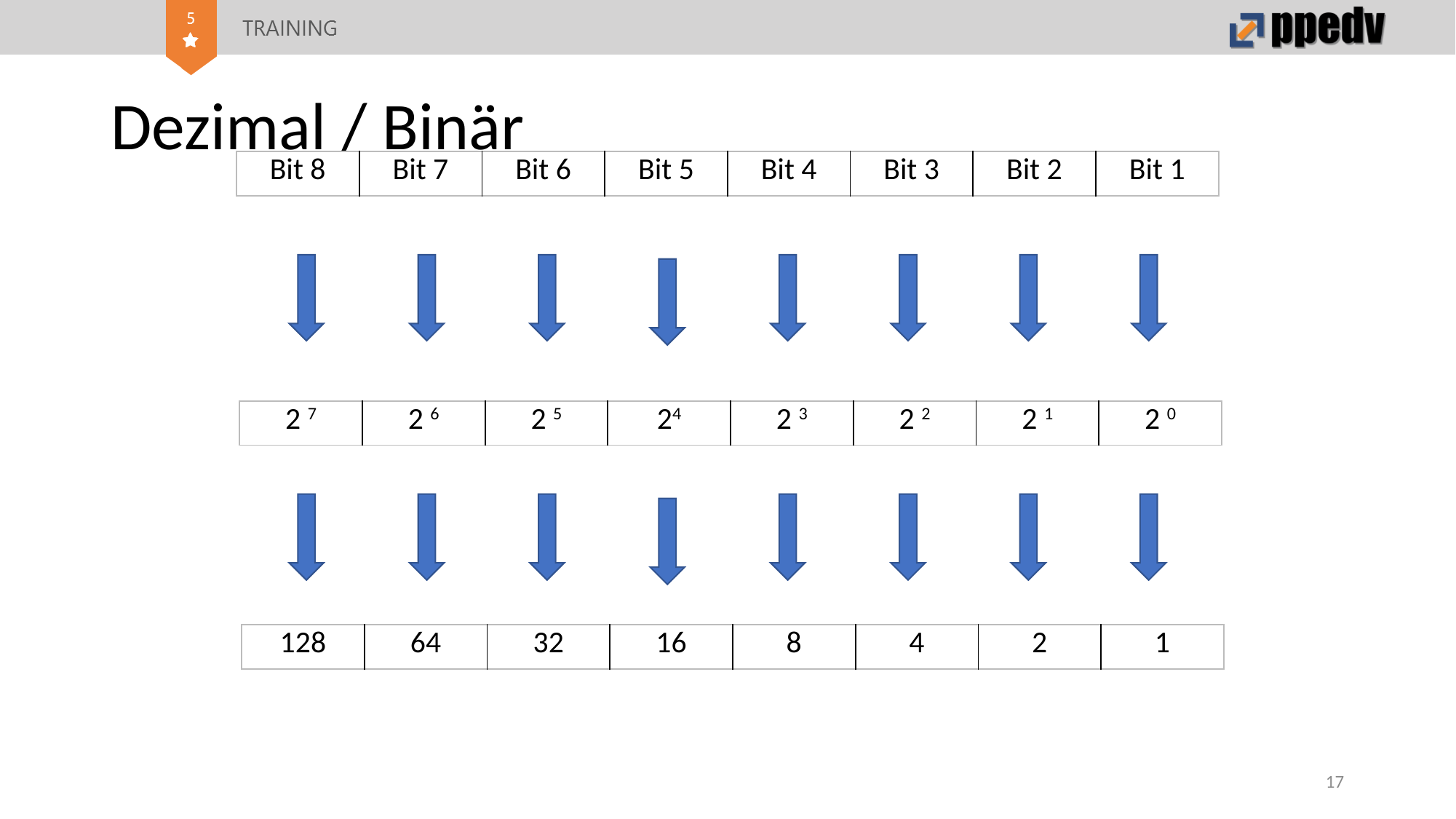

# Dezimal / Binär
| Bit 8 | Bit 7 | Bit 6 | Bit 5 | Bit 4 | Bit 3 | Bit 2 | Bit 1 |
| --- | --- | --- | --- | --- | --- | --- | --- |

| 2 7 | 2 6 | 2 5 | 24 | 2 3 | 2 2 | 2 1 | 2 0 |
| --- | --- | --- | --- | --- | --- | --- | --- |

| 128 | 64 | 32 | 16 | 8 | 4 | 2 | 1 |
| --- | --- | --- | --- | --- | --- | --- | --- |
17